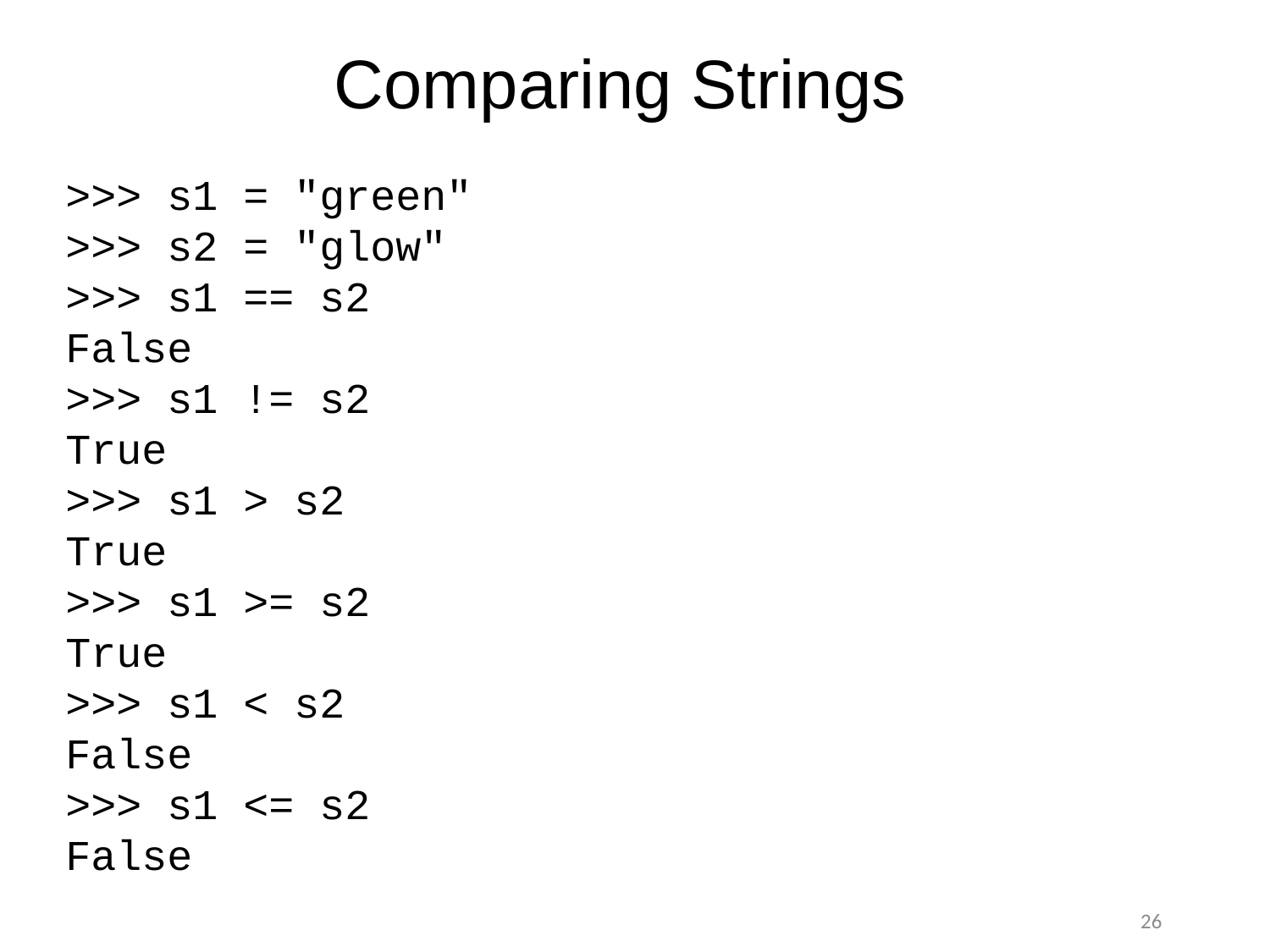

# Comparing Strings
>>> s1 = "green"
>>> s2 = "glow"
>>> s1 == s2
False
>>> s1 != s2
True
>>> s1 > s2
True
>>> s1 >= s2
True
>>> s1 < s2
False
>>> s1 <= s2
False
26